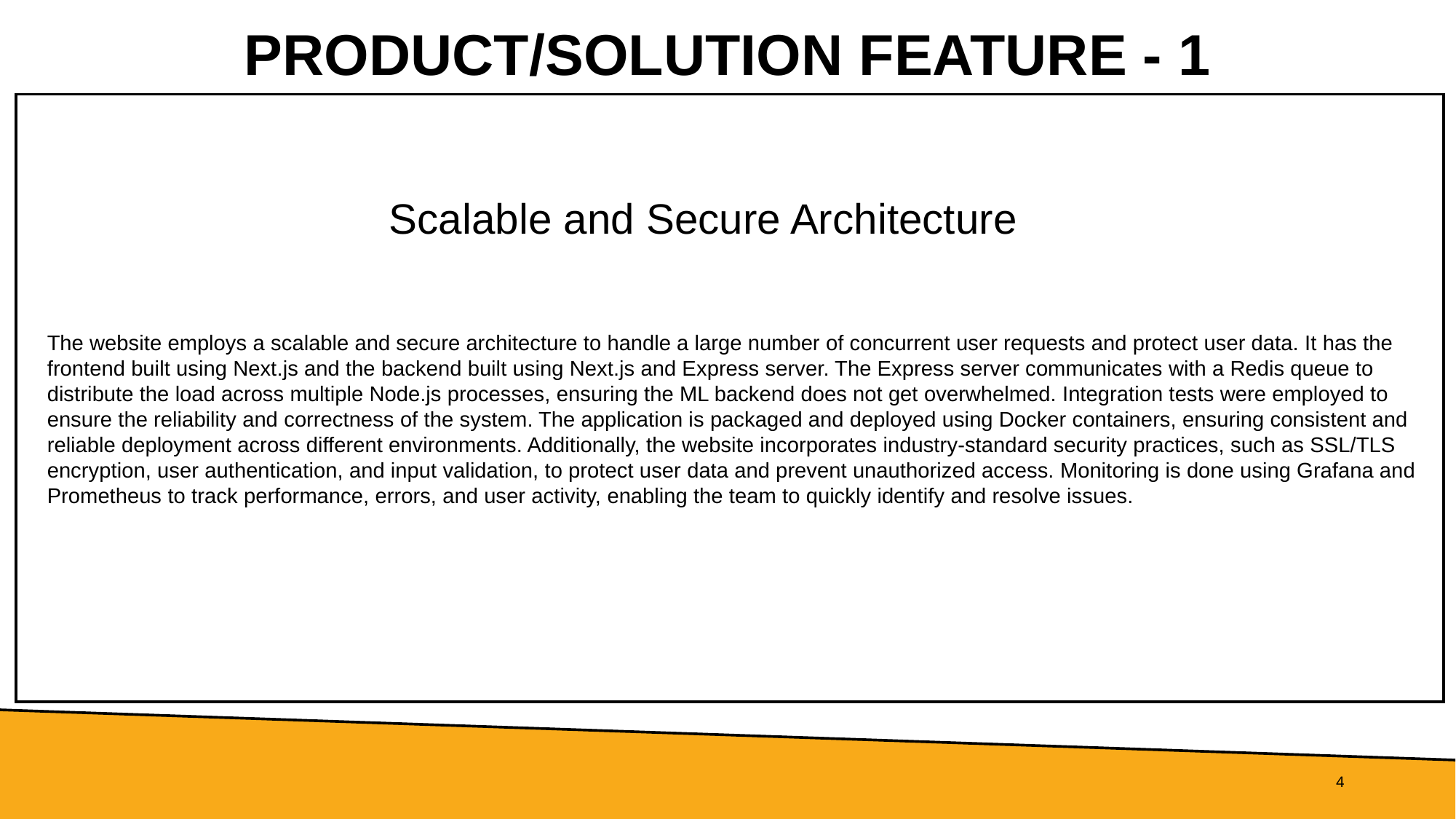

# PRODUCT/SOLUTION FEATURE - 1

Scalable and Secure Architecture

The website employs a scalable and secure architecture to handle a large number of concurrent user requests and protect user data. It has the frontend built using Next.js and the backend built using Next.js and Express server. The Express server communicates with a Redis queue to distribute the load across multiple Node.js processes, ensuring the ML backend does not get overwhelmed. Integration tests were employed to ensure the reliability and correctness of the system. The application is packaged and deployed using Docker containers, ensuring consistent and reliable deployment across different environments. Additionally, the website incorporates industry-standard security practices, such as SSL/TLS encryption, user authentication, and input validation, to protect user data and prevent unauthorized access. Monitoring is done using Grafana and Prometheus to track performance, errors, and user activity, enabling the team to quickly identify and resolve issues.
4